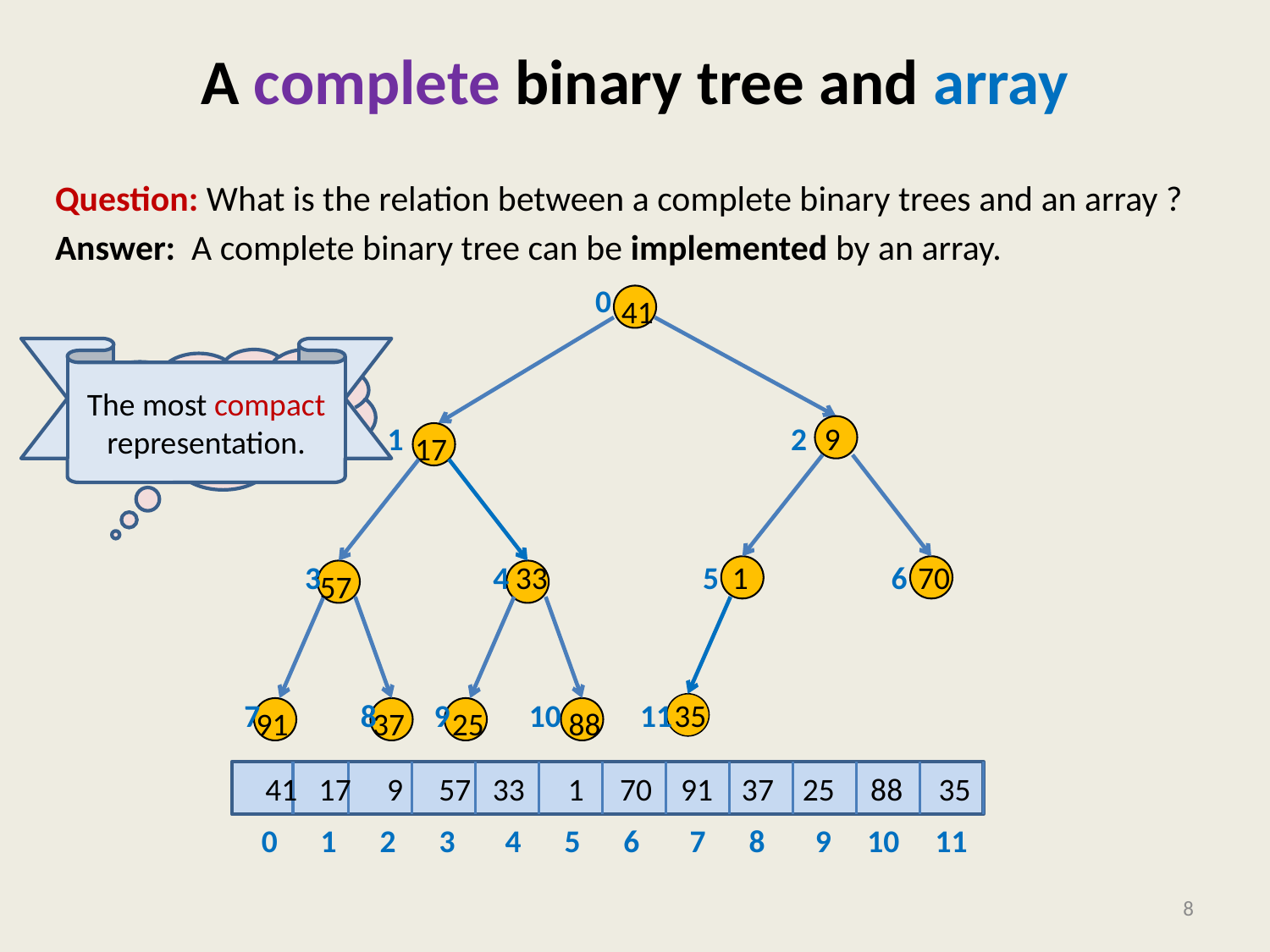

# A complete binary tree and array
Question: What is the relation between a complete binary trees and an array ?
Answer:  A complete binary tree can be implemented by an array.

0
1                                                      2
3                        4                           5                        6
7              8        9           10           11
41
 9
17
33
1
70
57
35
91
37
25
88

The most compact representation.
Advantages ?

41   17     9     57   33      1     70    91    37    25     88     35
0      1      2      3       4      5      6       7      8       9     10     11
8